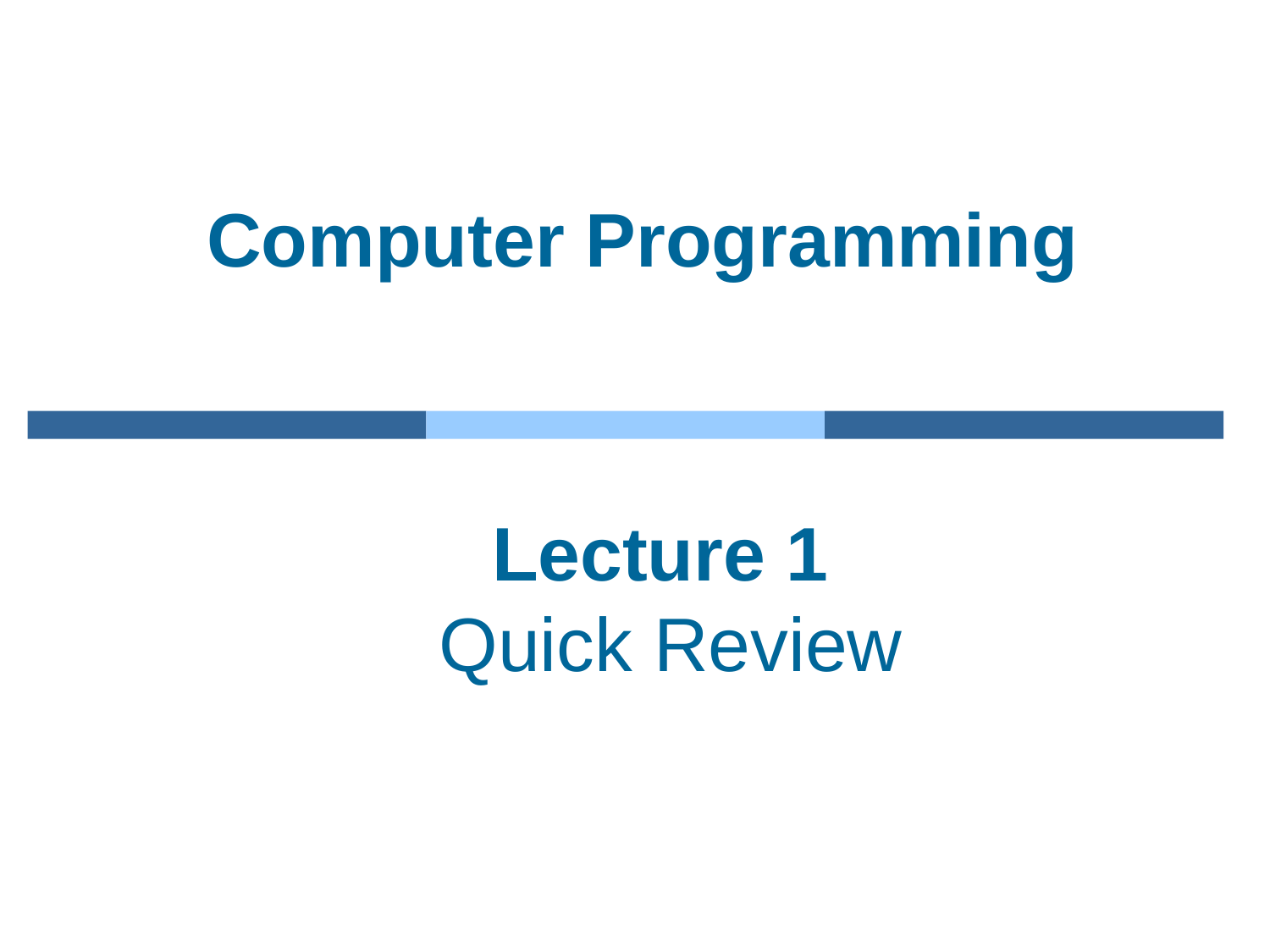

# Computer Programming
Lecture 1
 Quick Review